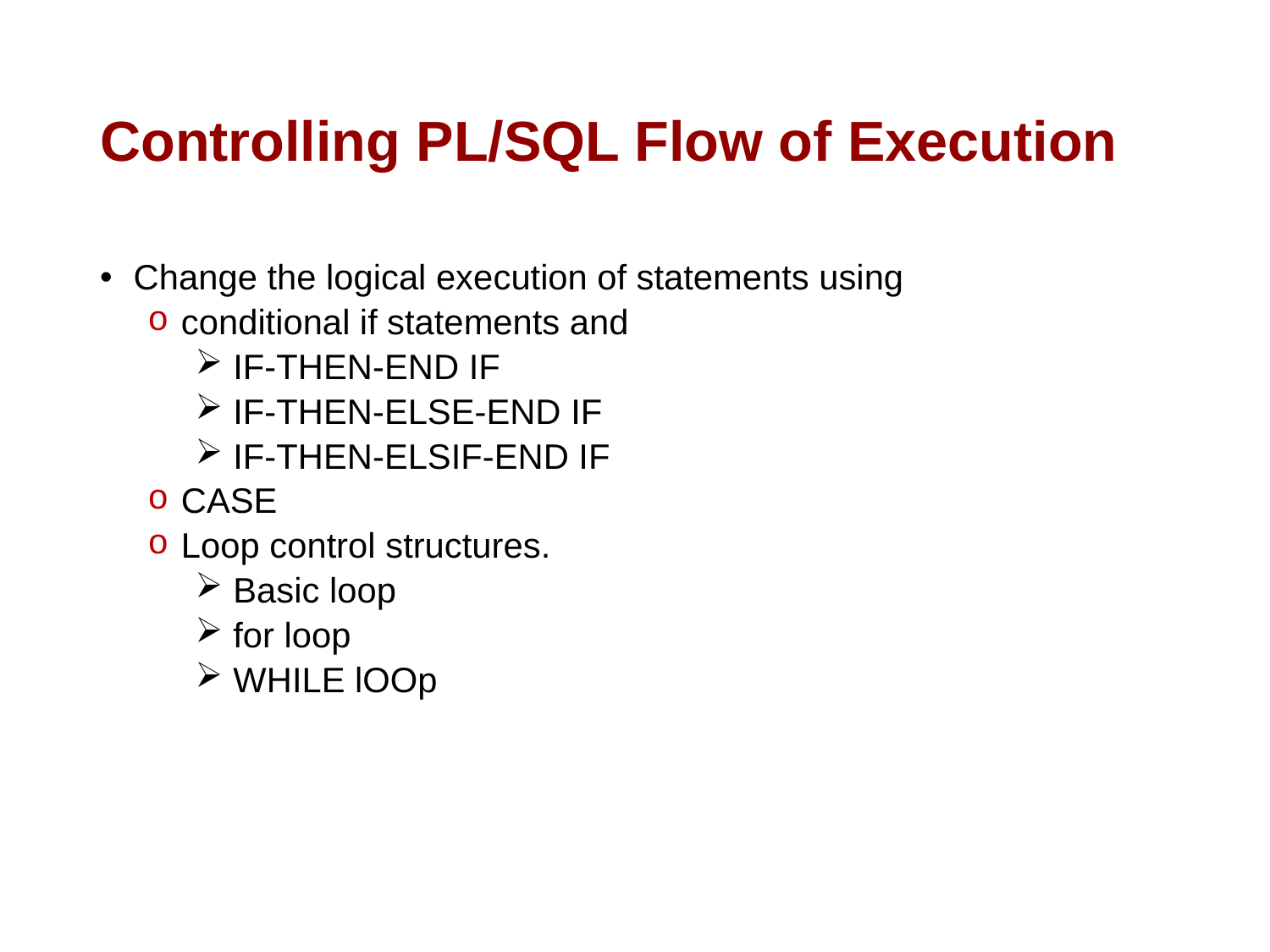

# Controlling PL/SQL Flow of Execution
 Change the logical execution of statements using
 conditional if statements and
 IF-THEN-END IF
 IF-THEN-ELSE-END IF
 IF-THEN-ELSIF-END IF
 CASE
 Loop control structures.
 Basic loop
 for loop
 WHILE lOOp